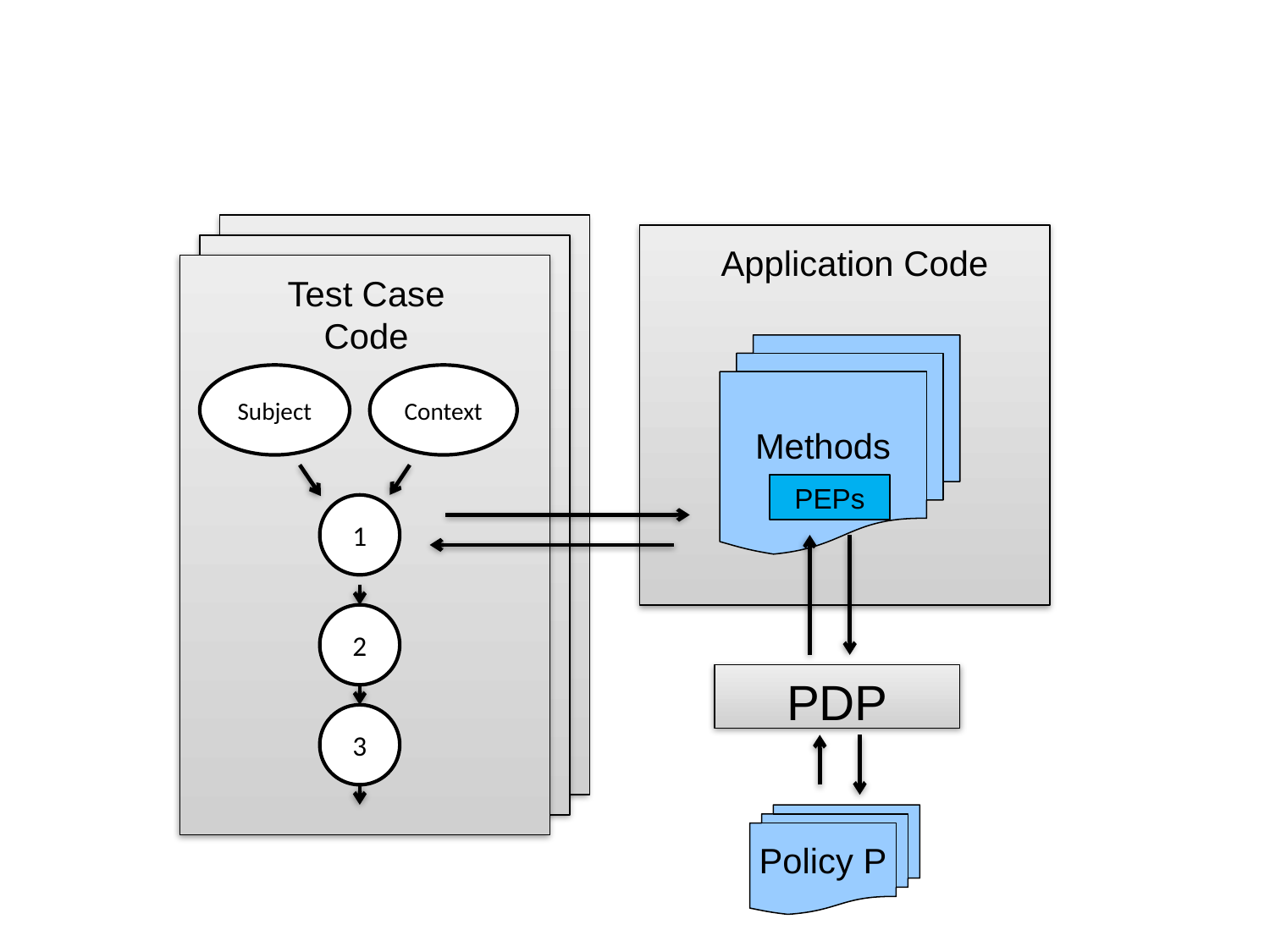

Application Code

Test Case Code

Methods
Subject
Context
PEPs

1
2
PDP

3
Policy P